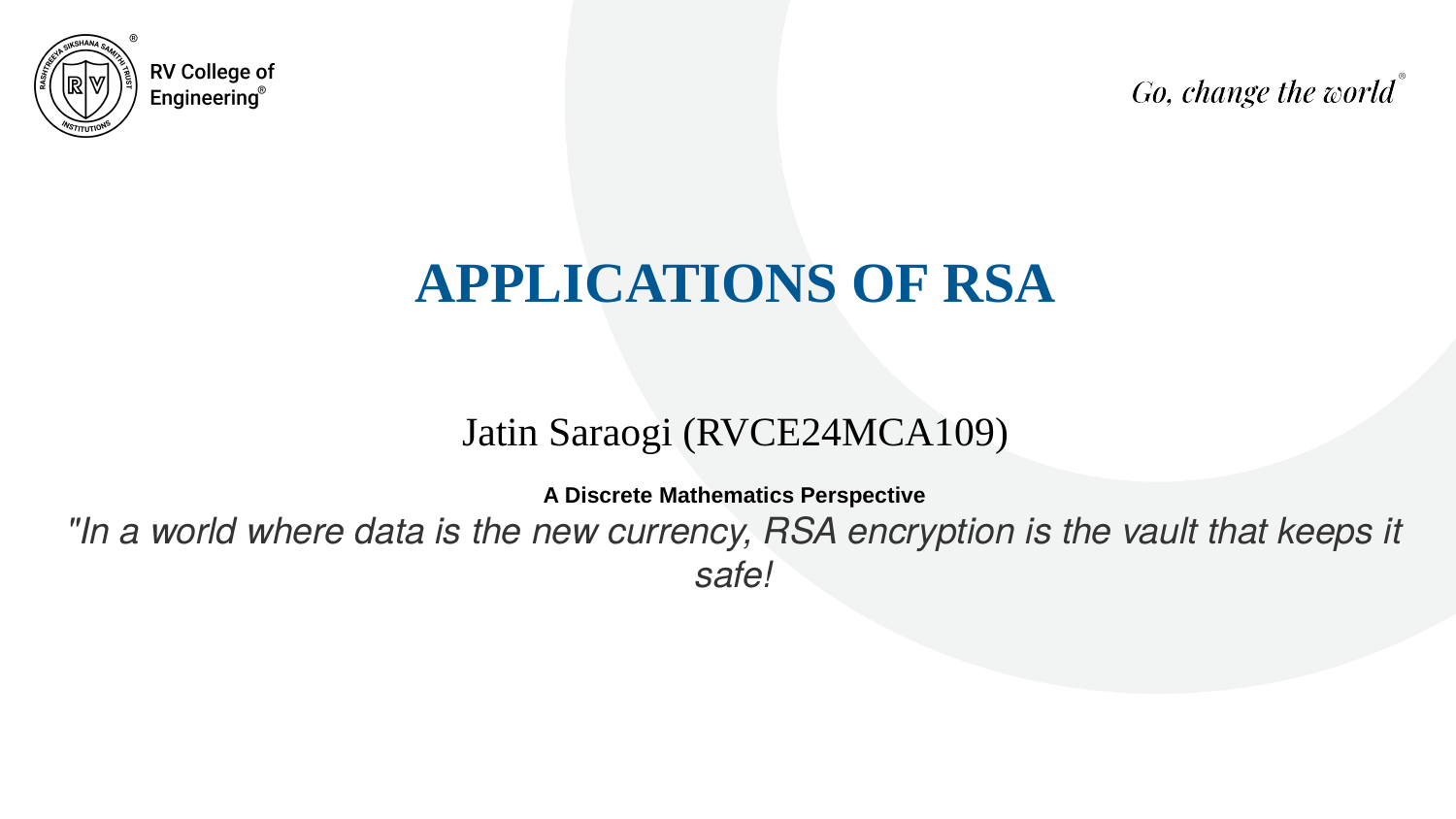

APPLICATIONS OF RSA

Jatin Saraogi (RVCE24MCA109)

A Discrete Mathematics Perspective
"In a world where data is the new currency, RSA encryption is the vault that keeps it safe!